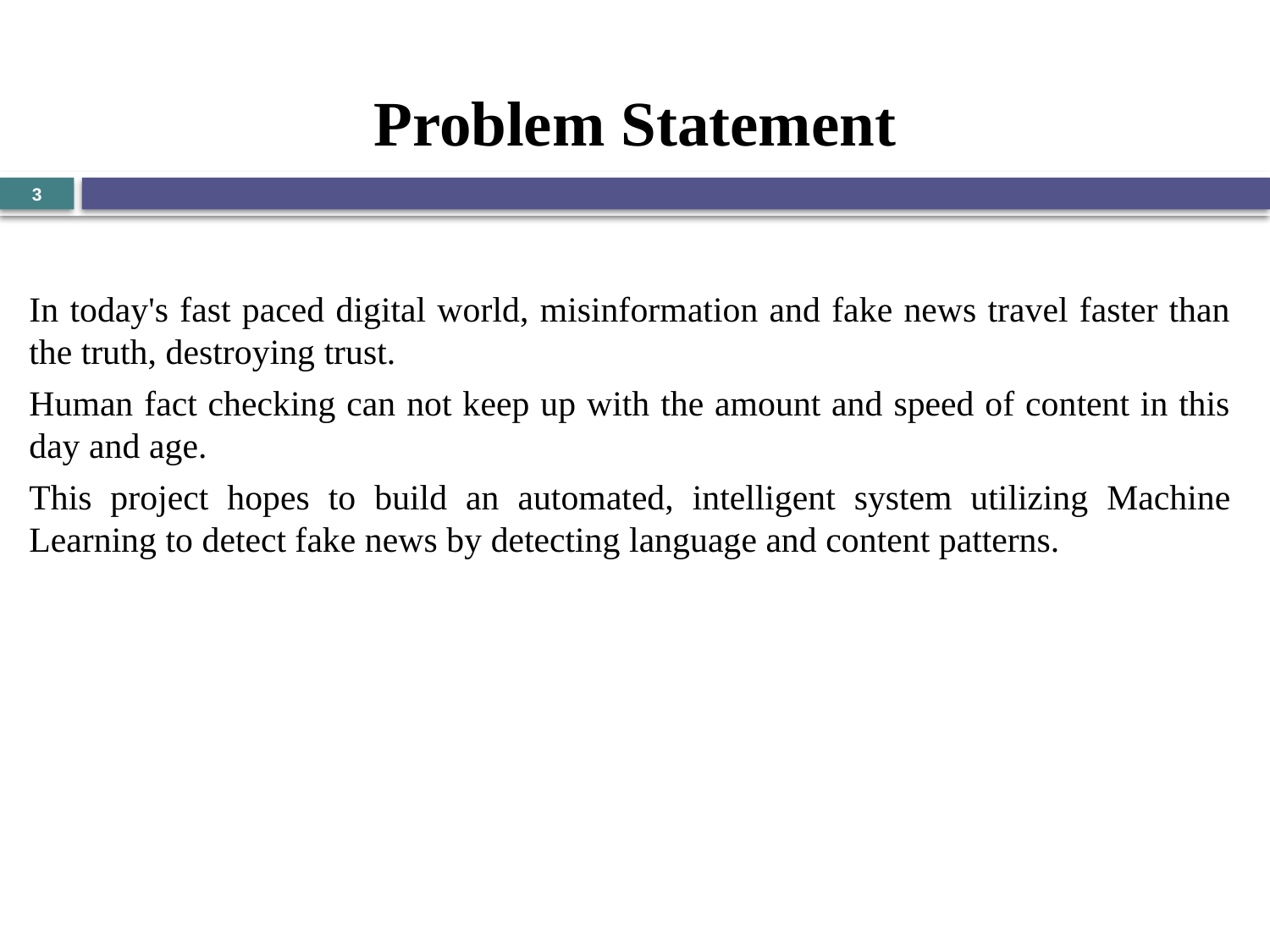

# Problem Statement
3
In today's fast paced digital world, misinformation and fake news travel faster than the truth, destroying trust.
Human fact checking can not keep up with the amount and speed of content in this day and age.
This project hopes to build an automated, intelligent system utilizing Machine Learning to detect fake news by detecting language and content patterns.